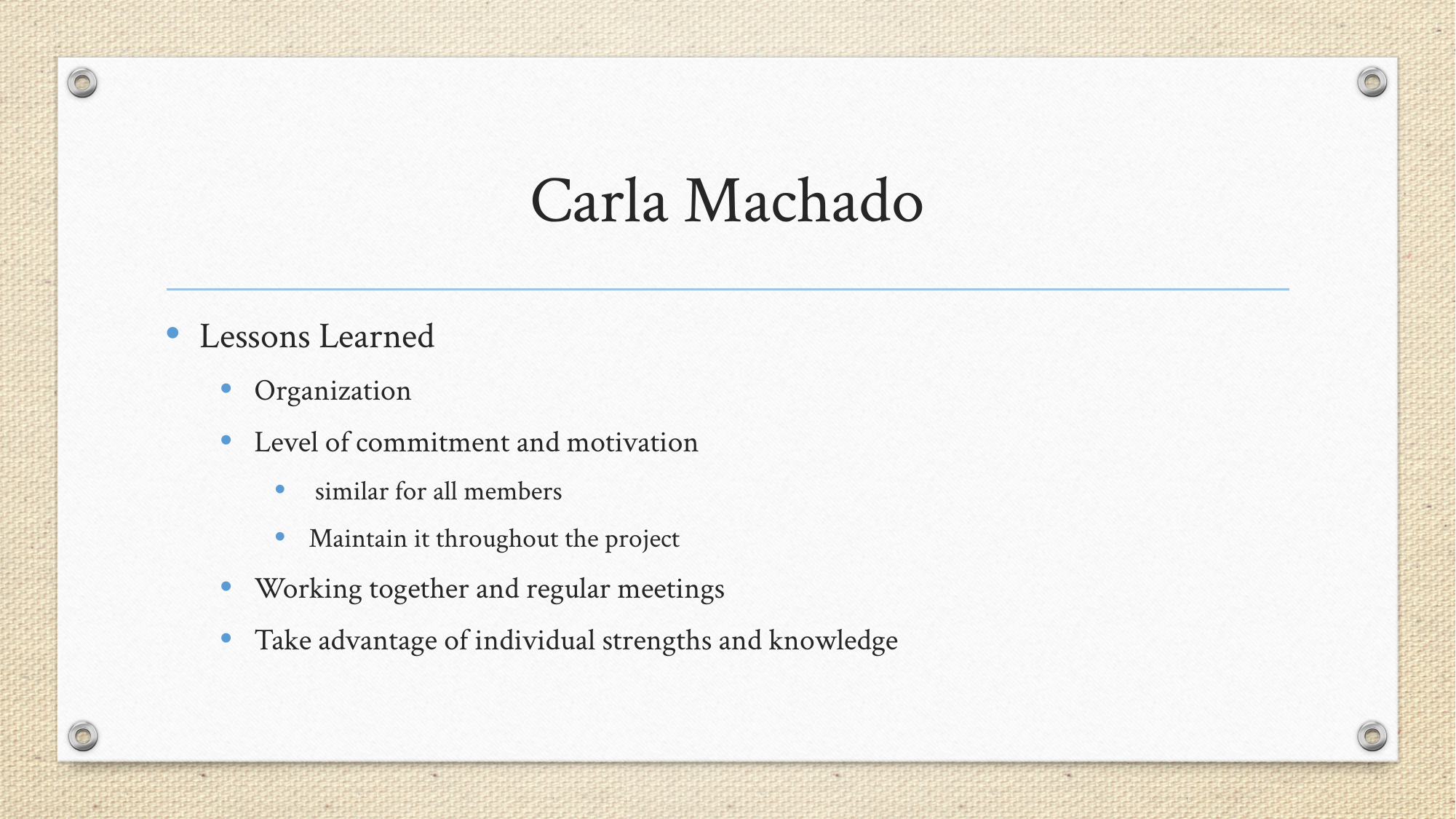

# Carla Machado
Lessons Learned
Organization
Level of commitment and motivation
 similar for all members
Maintain it throughout the project
Working together and regular meetings
Take advantage of individual strengths and knowledge